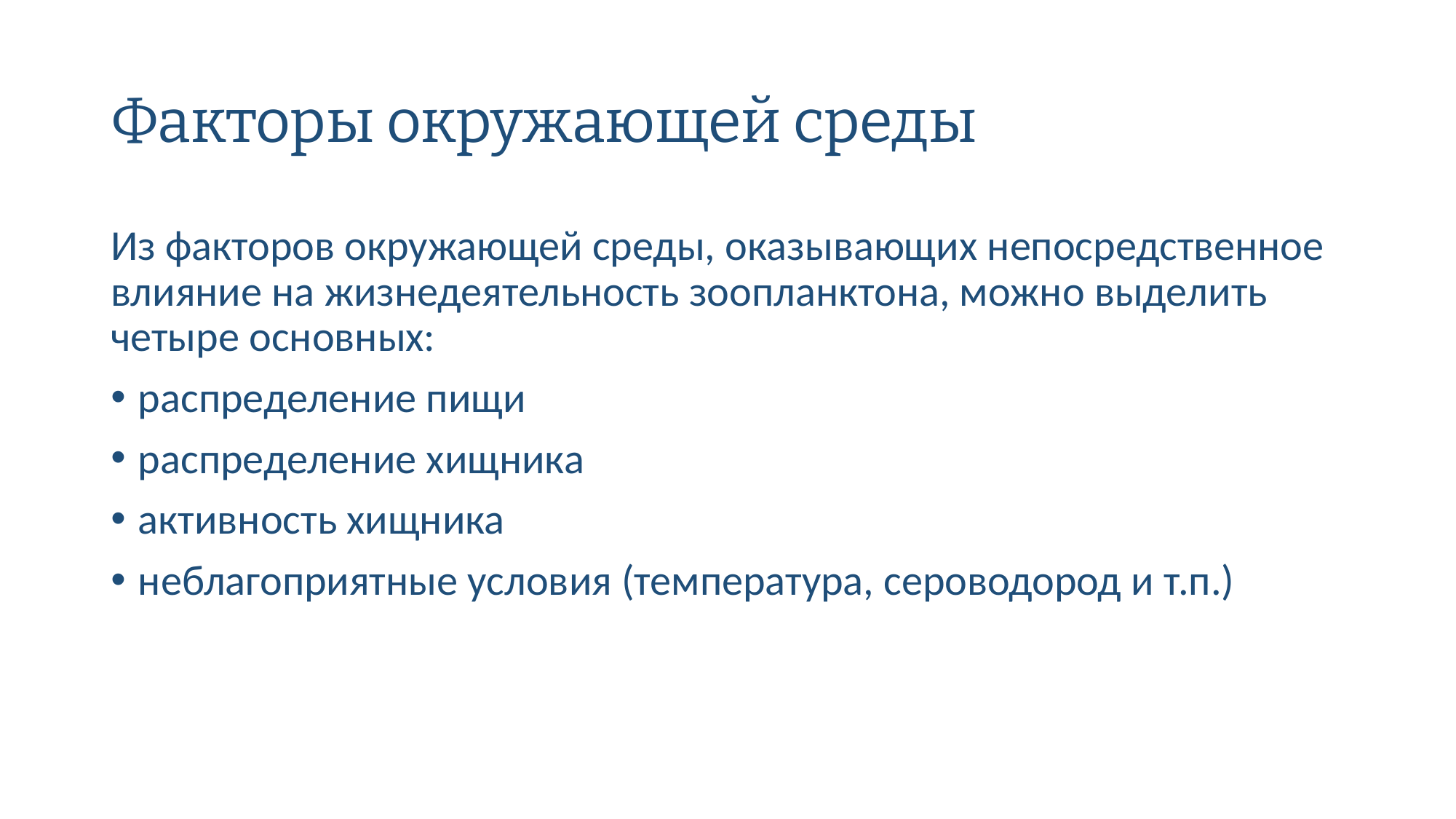

# Факторы окружающей среды
Из факторов окружающей среды, оказывающих непосредственное влияние на жизнедеятельность зоопланктона, можно выделить четыре основных:
распределение пищи
распределение хищника
активность хищника
неблагоприятные условия (температура, сероводород и т.п.)